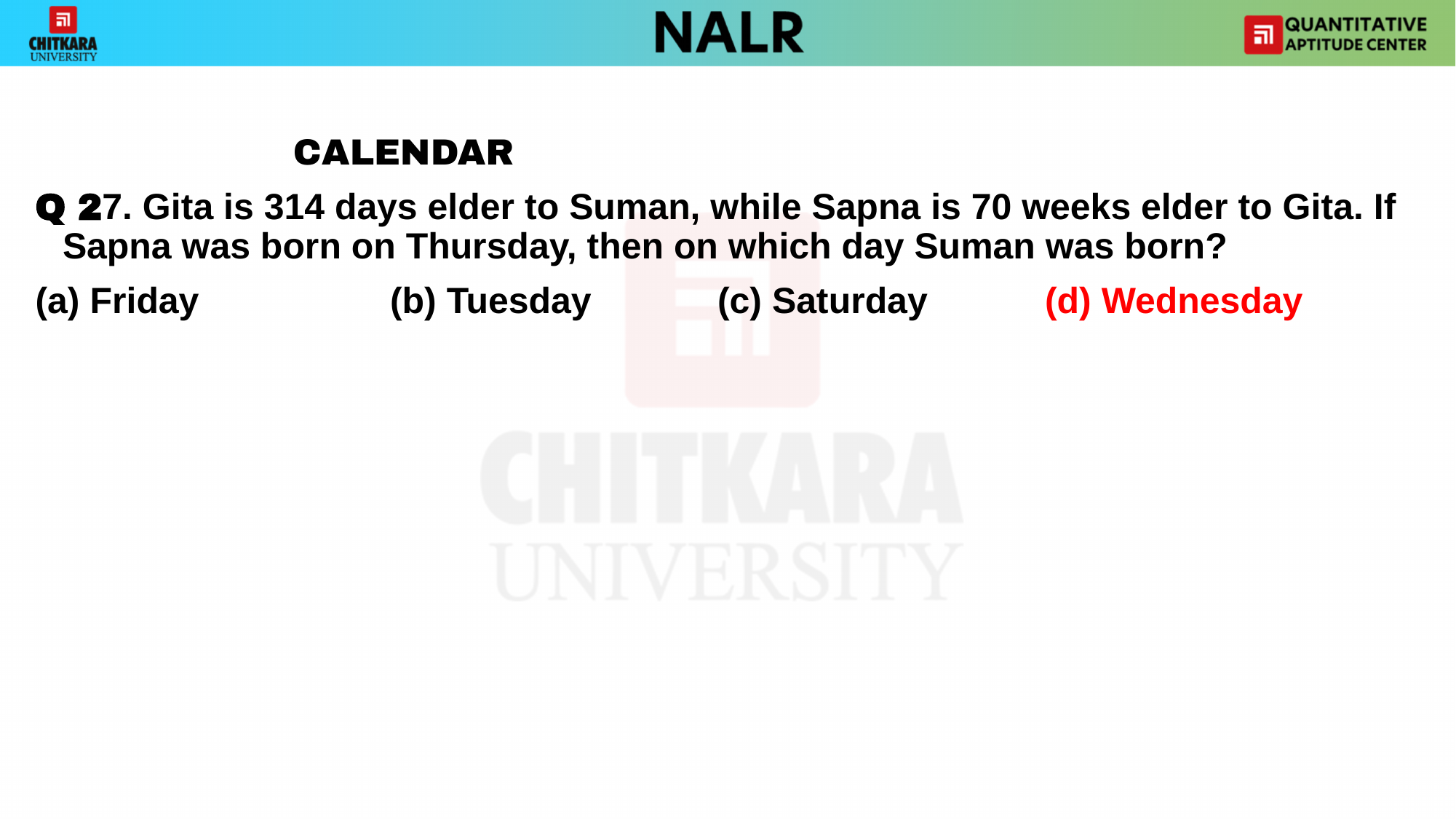

#
			 CALENDAR
Q 27. Gita is 314 days elder to Suman, while Sapna is 70 weeks elder to Gita. If Sapna was born on Thursday, then on which day Suman was born?
(a) Friday 		(b) Tuesday 		(c) Saturday 	(d) Wednesday